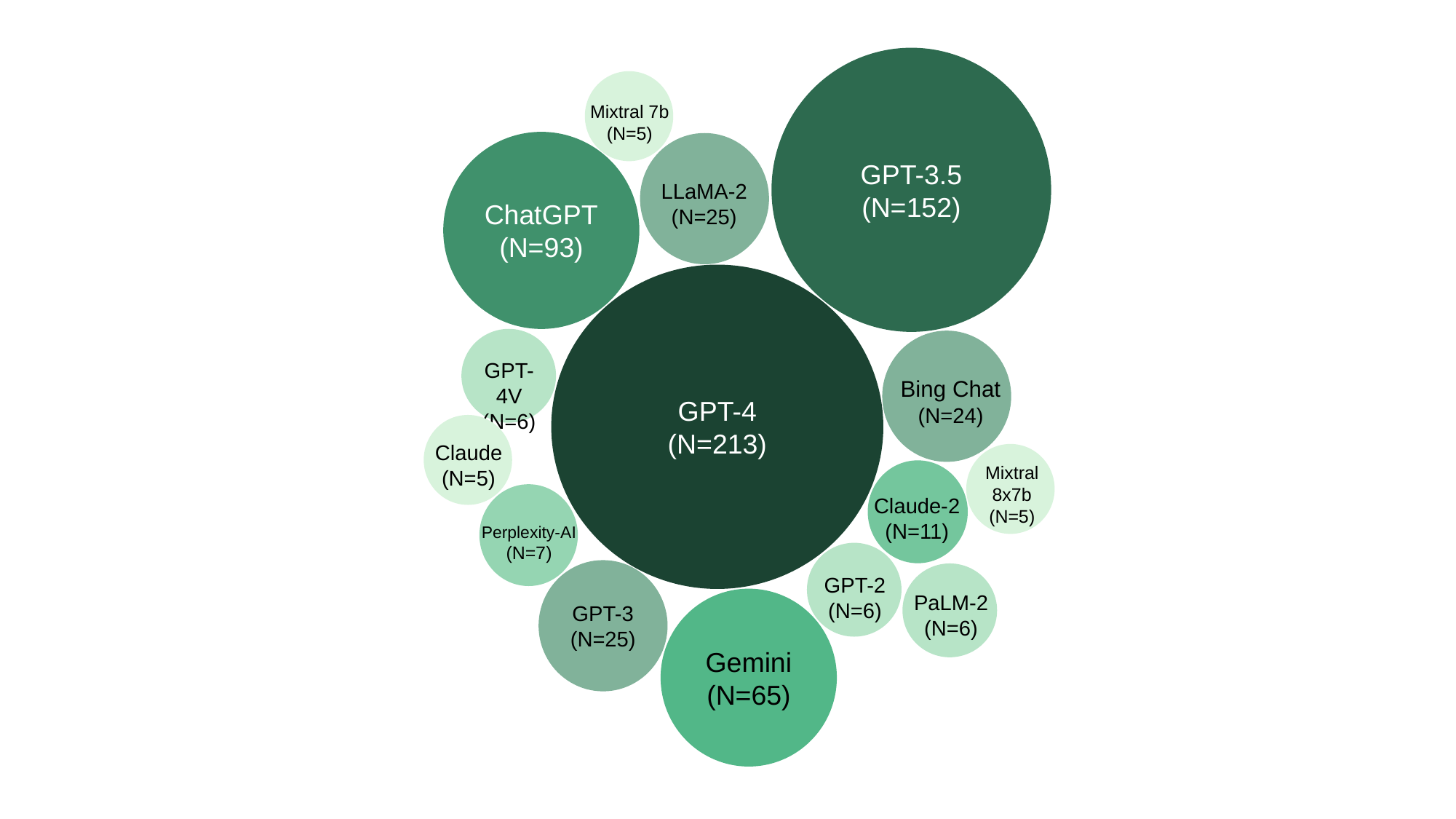

GPT-3.5
(N=152)

Mixtral 7b
(N=5)
ChatGPT
(N=93)

LLaMA-2
(N=25)
GPT-4
(N=213)

GPT-4V
(N=6)
Bing Chat
(N=24)

Claude
(N=5)

Mixtral 8x7b
(N=5)

Claude-2
(N=11)
Perplexity-AI
(N=7)

GPT-3
(N=25)

GPT-2
(N=6)
PaLM-2
(N=6)
Gemini
(N=65)